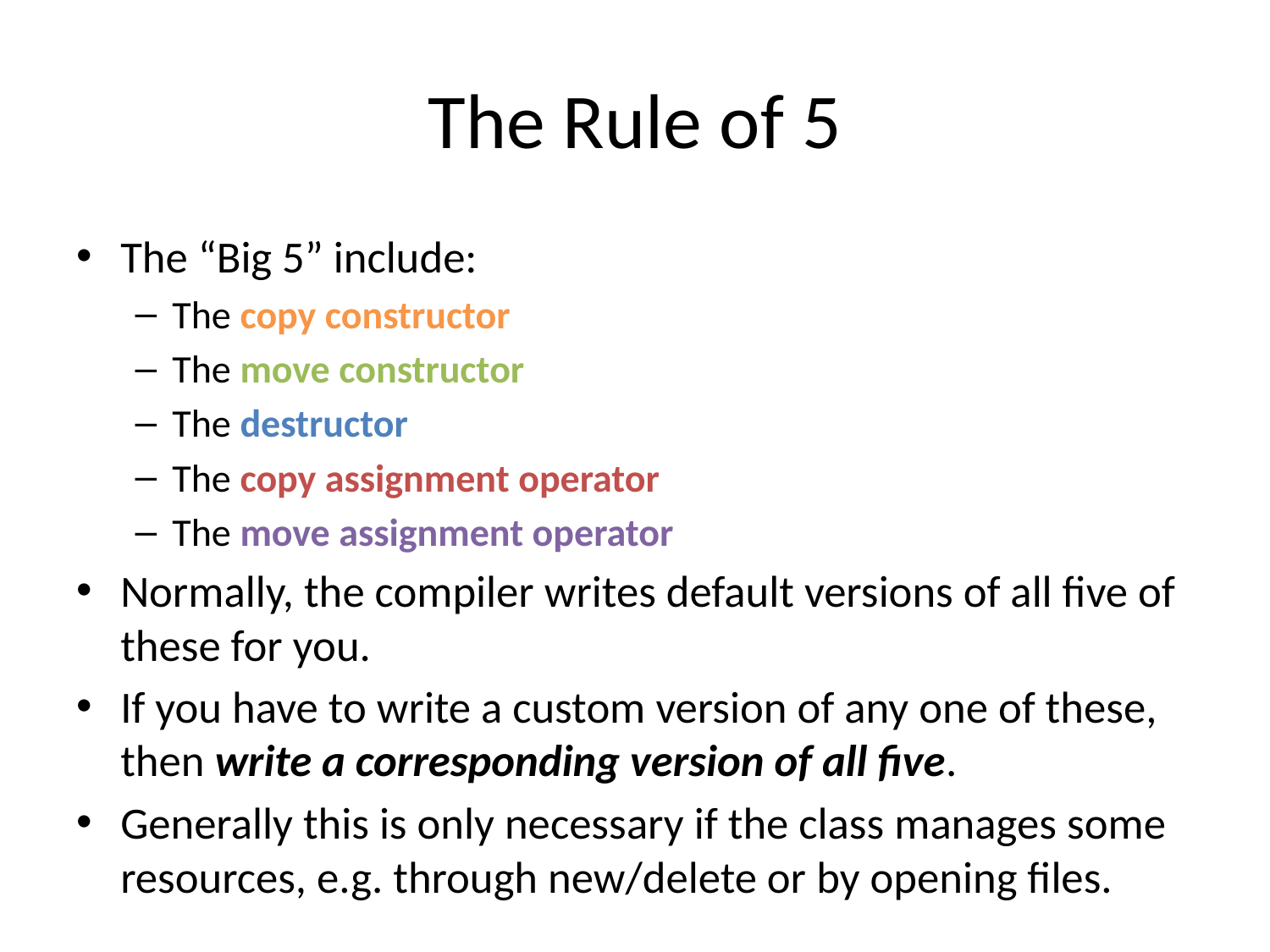

# The Rule of 5
The “Big 5” include:
The copy constructor
The move constructor
The destructor
The copy assignment operator
The move assignment operator
Normally, the compiler writes default versions of all five of these for you.
If you have to write a custom version of any one of these, then write a corresponding version of all five.
Generally this is only necessary if the class manages some resources, e.g. through new/delete or by opening files.